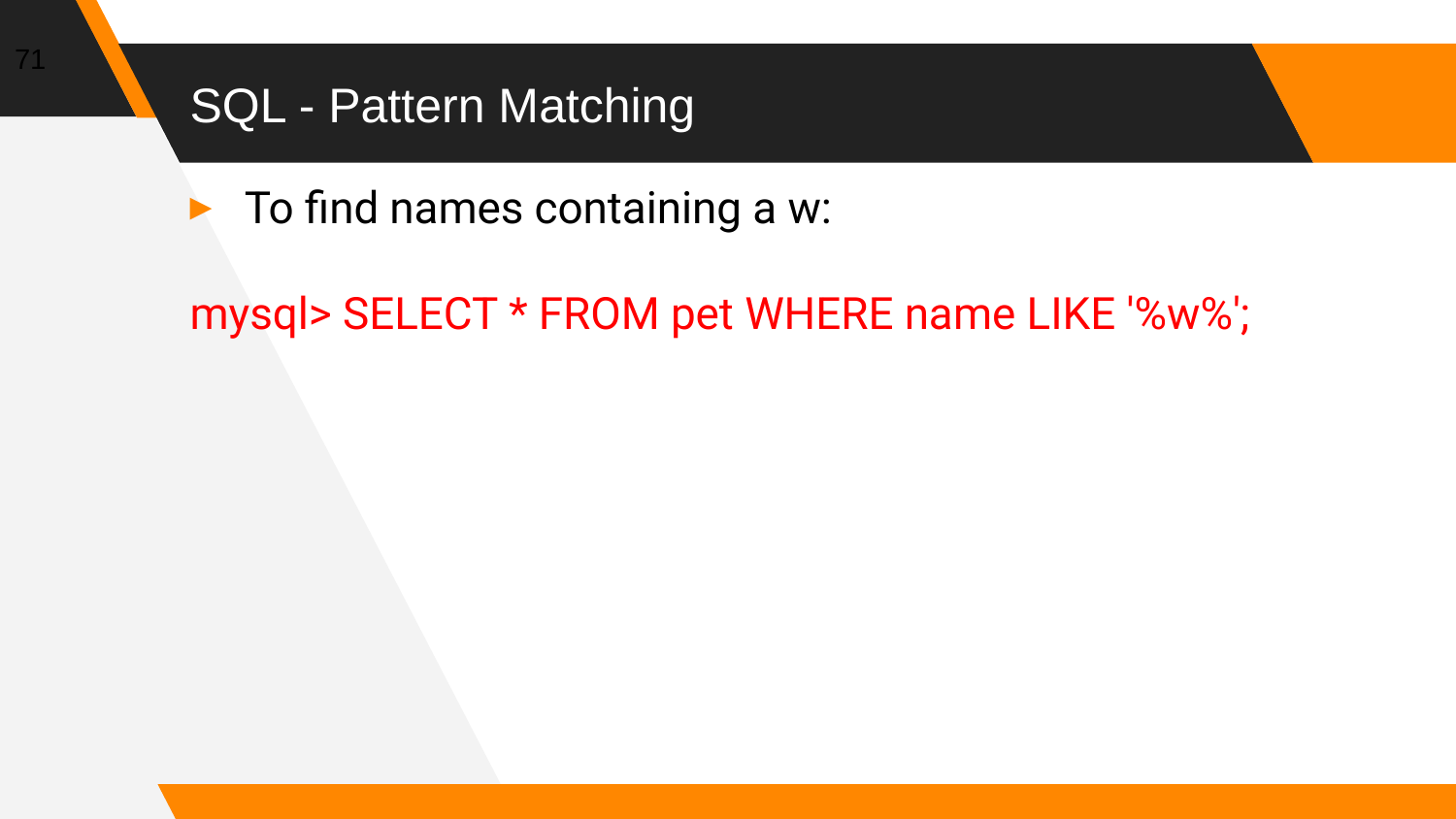

71
# SQL - Pattern Matching
To find names containing a w:

mysql> SELECT * FROM pet WHERE name LIKE '%w%';